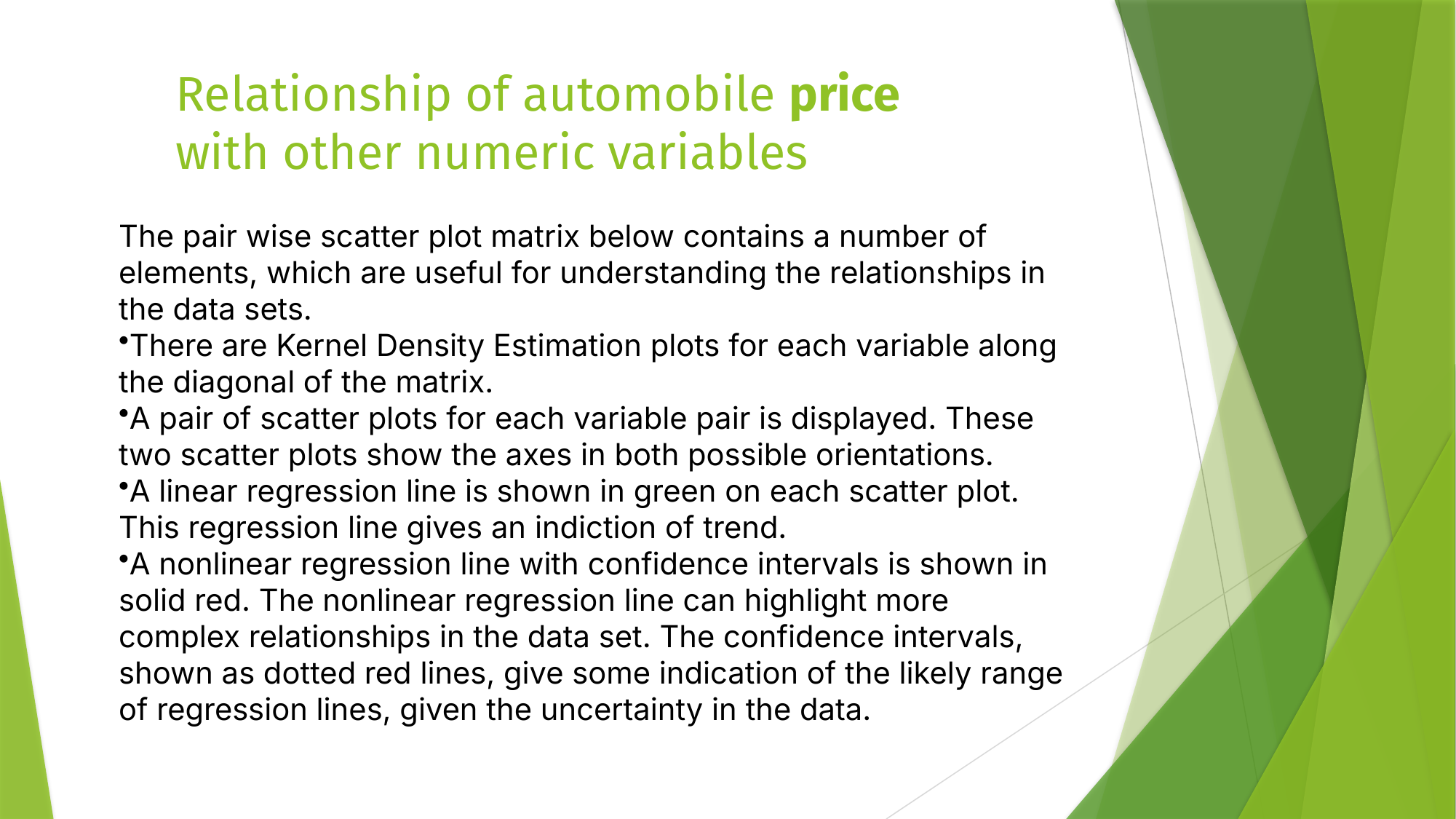

Relationship of automobile price 
with other numeric variables
The pair wise scatter plot matrix below contains a number of elements, which are useful for understanding the relationships in the data sets.
There are Kernel Density Estimation plots for each variable along the diagonal of the matrix.
A pair of scatter plots for each variable pair is displayed. These two scatter plots show the axes in both possible orientations.
A linear regression line is shown in green on each scatter plot. This regression line gives an indiction of trend.
A nonlinear regression line with confidence intervals is shown in solid red. The nonlinear regression line can highlight more complex relationships in the data set. The confidence intervals, shown as dotted red lines, give some indication of the likely range of regression lines, given the uncertainty in the data.